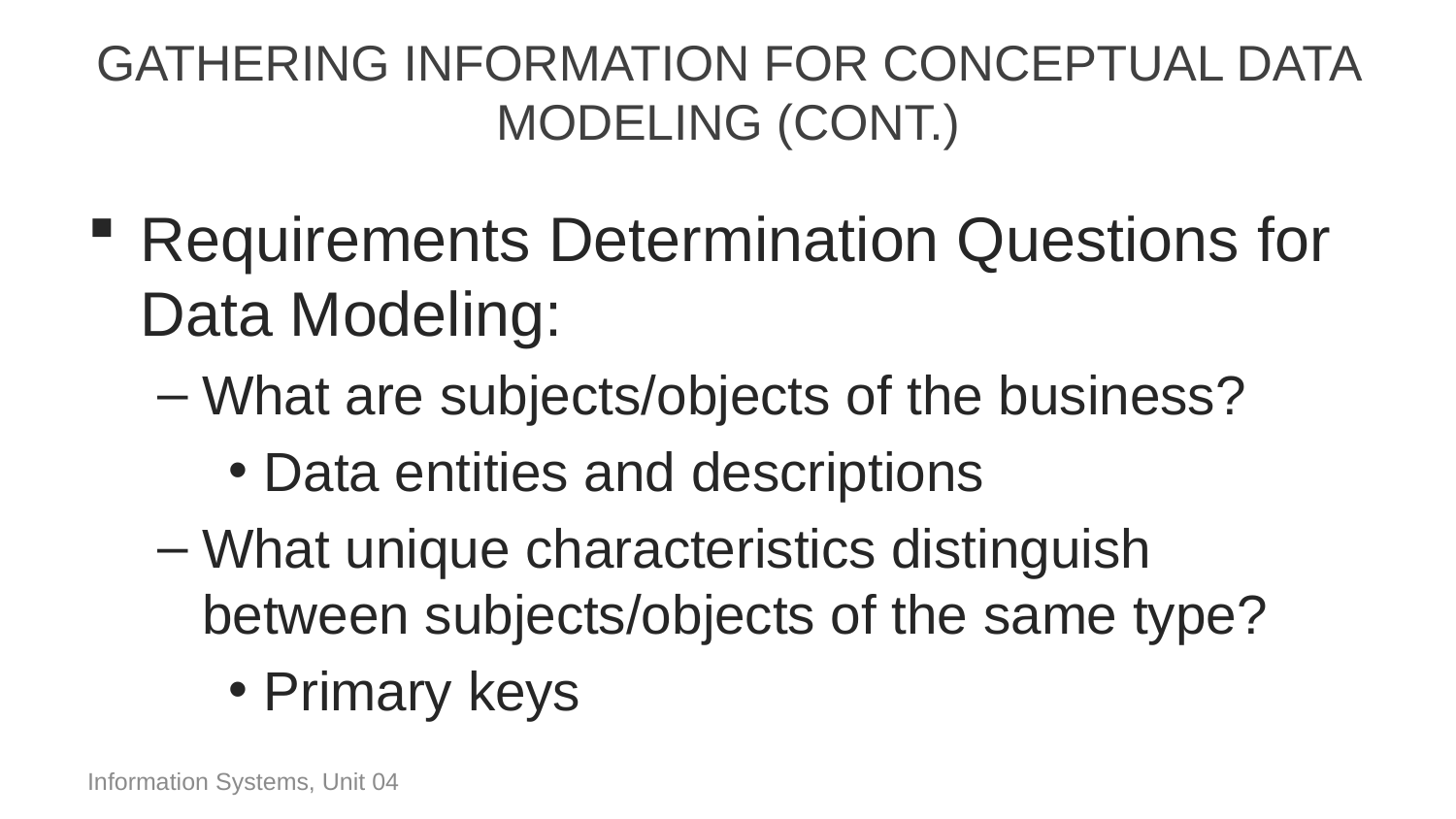

# Gathering Information for Conceptual Data Modeling (Cont.)
Requirements Determination Questions for Data Modeling:
What are subjects/objects of the business?
Data entities and descriptions
What unique characteristics distinguish between subjects/objects of the same type?
Primary keys
Information Systems, Unit 04
14